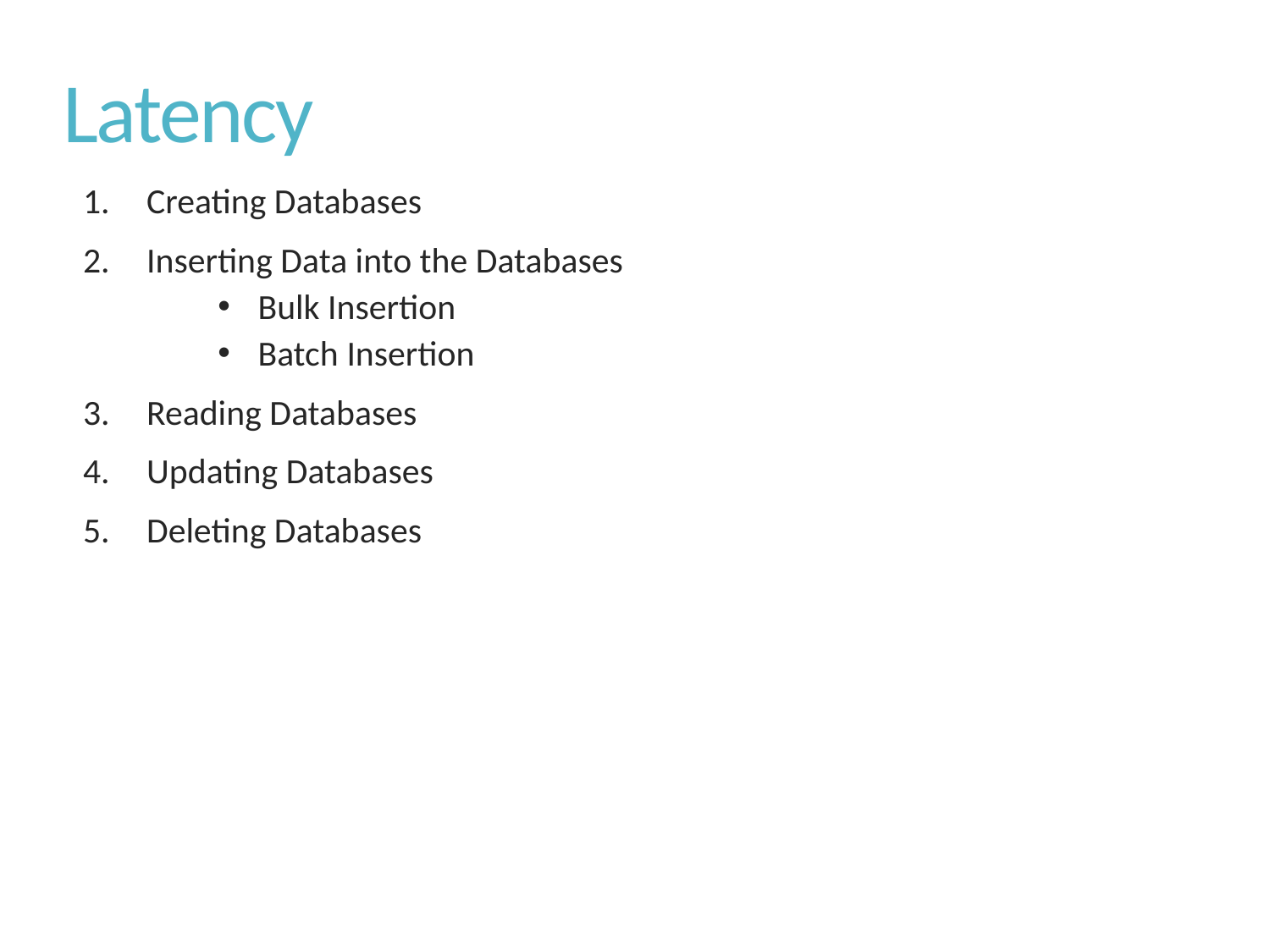

# Latency
Creating Databases
Inserting Data into the Databases
 Bulk Insertion
 Batch Insertion
Reading Databases
Updating Databases
Deleting Databases